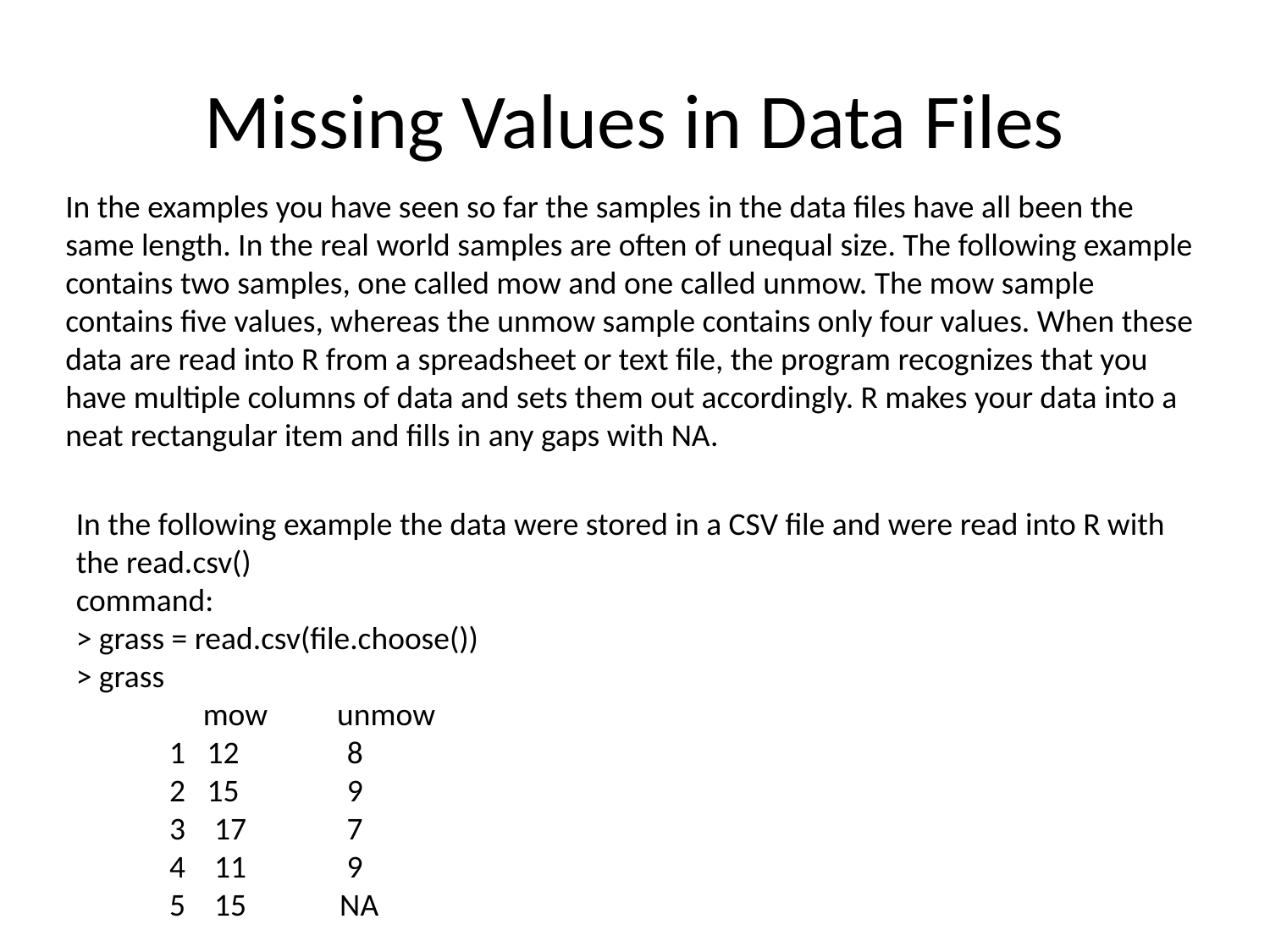

# Missing Values in Data Files
In the examples you have seen so far the samples in the data files have all been the same length. In the real world samples are often of unequal size. The following example contains two samples, one called mow and one called unmow. The mow sample contains five values, whereas the unmow sample contains only four values. When these data are read into R from a spreadsheet or text file, the program recognizes that you have multiple columns of data and sets them out accordingly. R makes your data into a neat rectangular item and fills in any gaps with NA.
In the following example the data were stored in a CSV file and were read into R with the read.csv()
command:
> grass = read.csv(file.choose())
> grass
	mow	 unmow
             1   12               8
             2   15               9
             3    17              7
             4    11              9
             5    15             NA